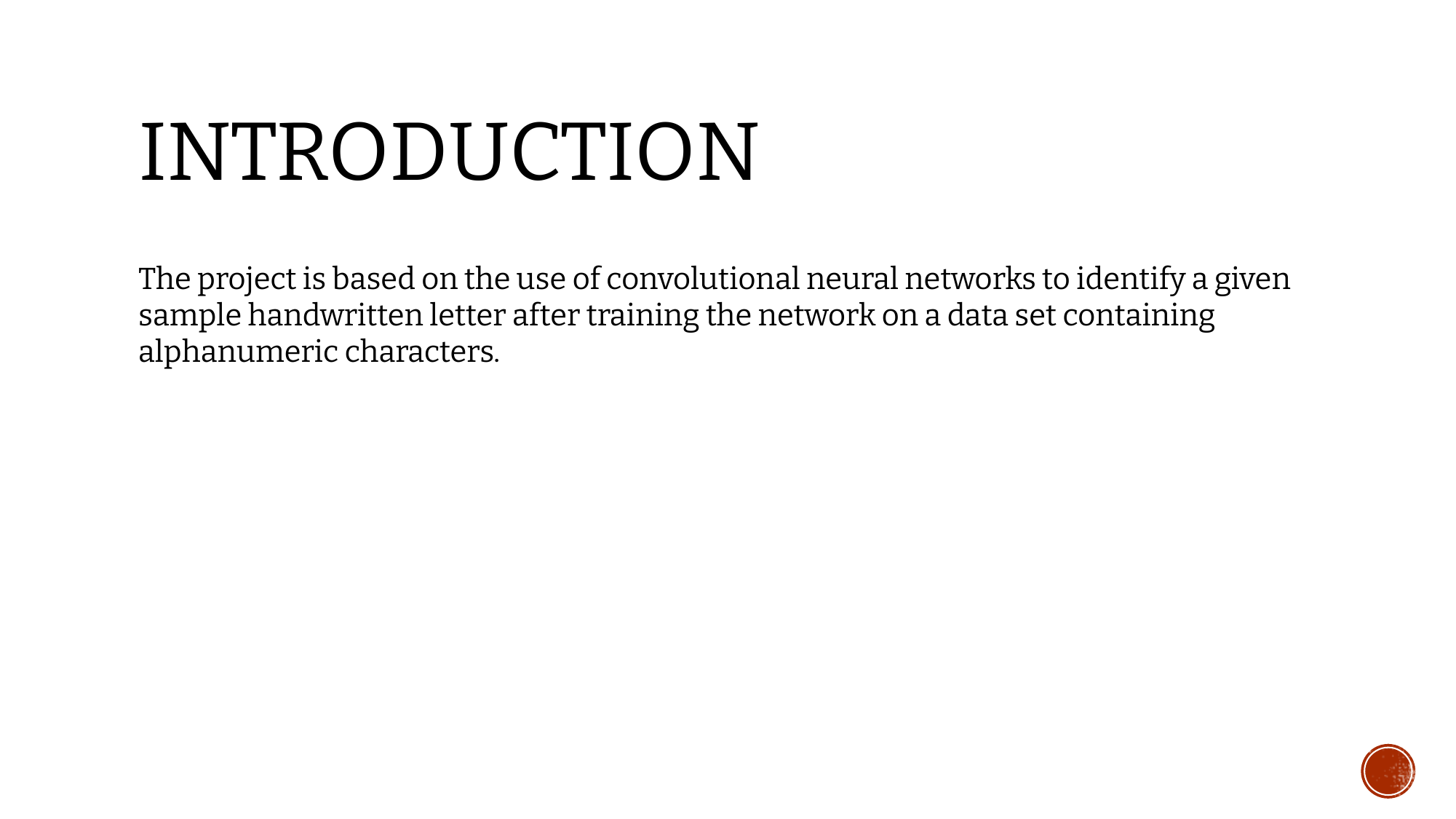

INTRODUCTION
The project is based on the use of convolutional neural networks to identify a given sample handwritten letter after training the network on a data set containing alphanumeric characters.